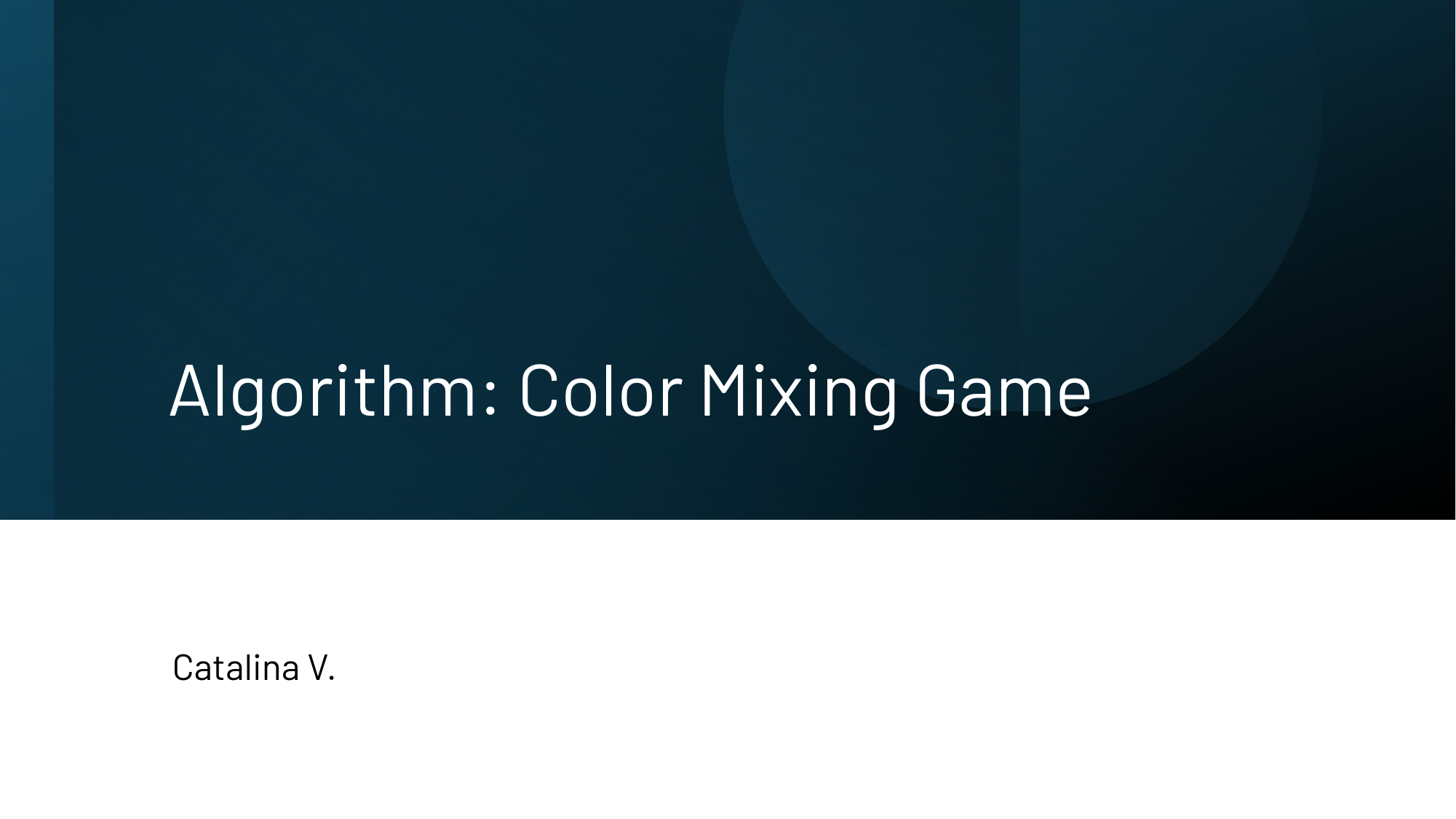

# Algorithm: Color Mixing Game
Catalina V.